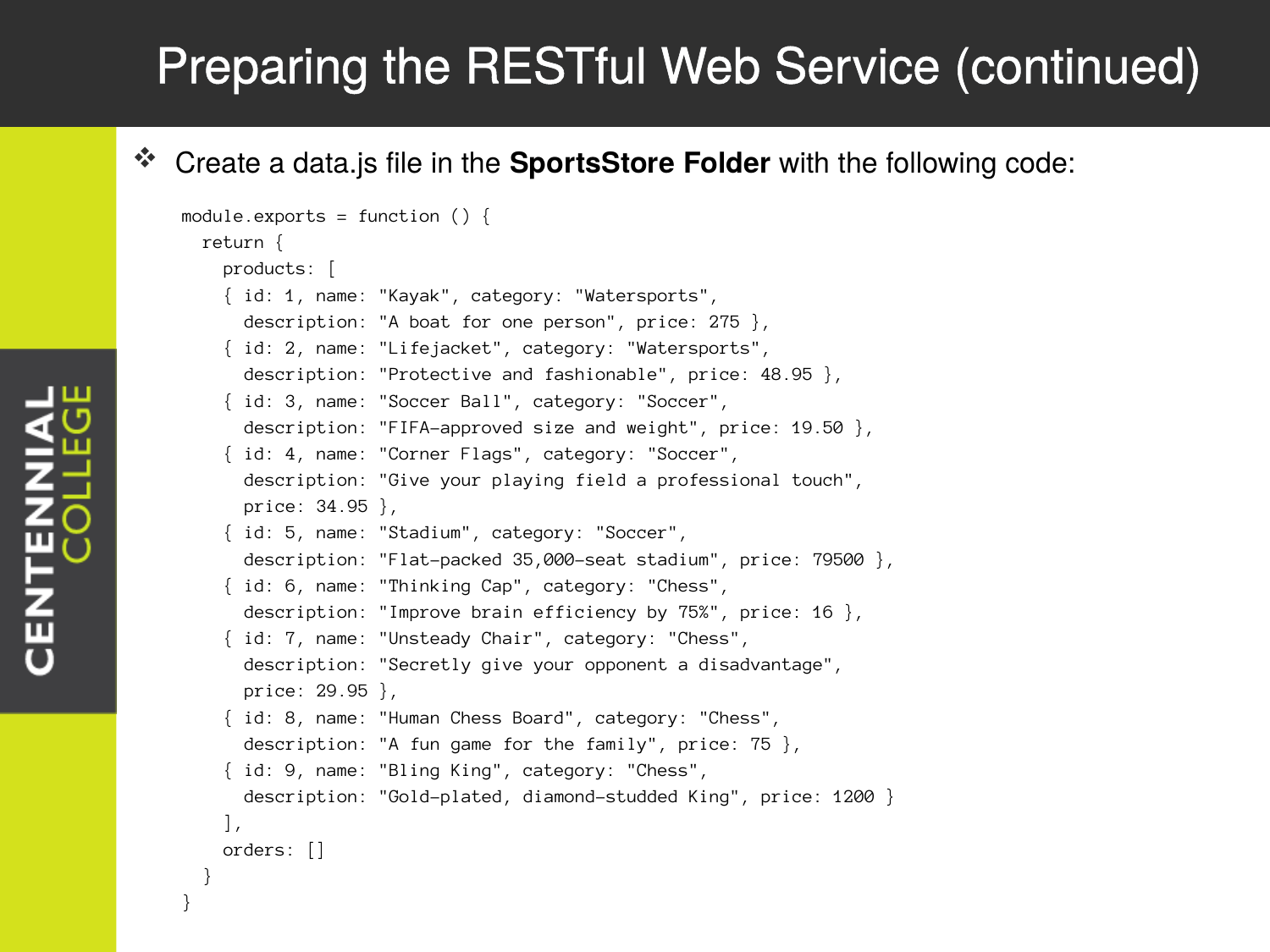

# Preparing the RESTful Web Service (continued)
Create a data.js file in the SportsStore Folder with the following code:

module.exports = function () {
  return {
    products: [
    { id: 1, name: "Kayak", category: "Watersports",
      description: "A boat for one person", price: 275 },
    { id: 2, name: "Lifejacket", category: "Watersports",
      description: "Protective and fashionable", price: 48.95 },
    { id: 3, name: "Soccer Ball", category: "Soccer",
      description: "FIFA-approved size and weight", price: 19.50 },
    { id: 4, name: "Corner Flags", category: "Soccer",
      description: "Give your playing field a professional touch",
      price: 34.95 },
    { id: 5, name: "Stadium", category: "Soccer",
      description: "Flat-packed 35,000-seat stadium", price: 79500 },
    { id: 6, name: "Thinking Cap", category: "Chess",
      description: "Improve brain efficiency by 75%", price: 16 },
    { id: 7, name: "Unsteady Chair", category: "Chess",
      description: "Secretly give your opponent a disadvantage",
      price: 29.95 },
    { id: 8, name: "Human Chess Board", category: "Chess",
      description: "A fun game for the family", price: 75 },
    { id: 9, name: "Bling King", category: "Chess",
      description: "Gold-plated, diamond-studded King", price: 1200 }
    ],
    orders: []
  }
}